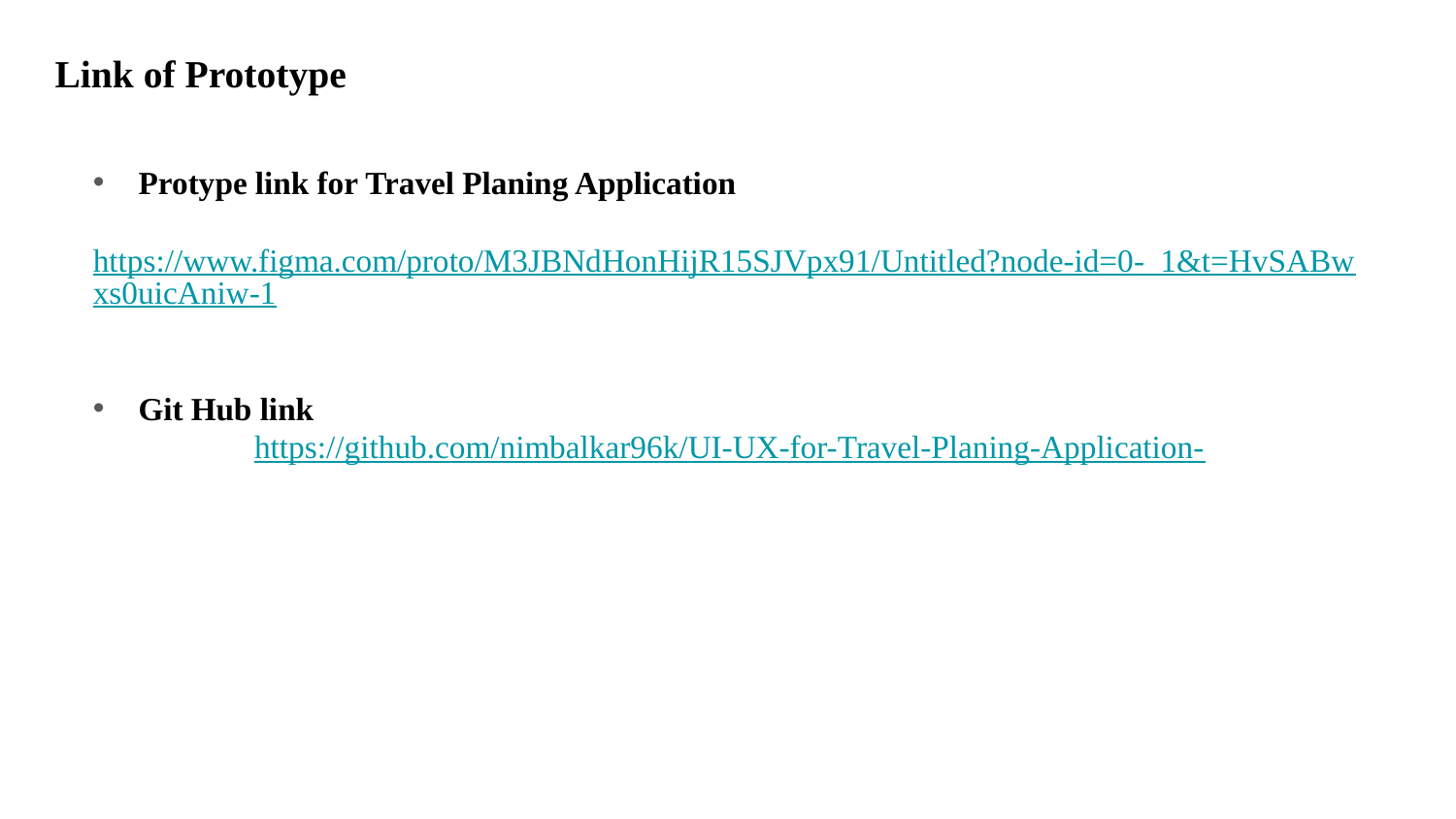

# Link of Prototype
Protype link for Travel Planing Application

https://www.figma.com/proto/M3JBNdHonHijR15SJVpx91/Untitled?node-id=0-  1&t=HvSABwxs0uicAniw-1

Git Hub link
https://github.com/nimbalkar96k/UI-UX-for-Travel-Planing-Application-